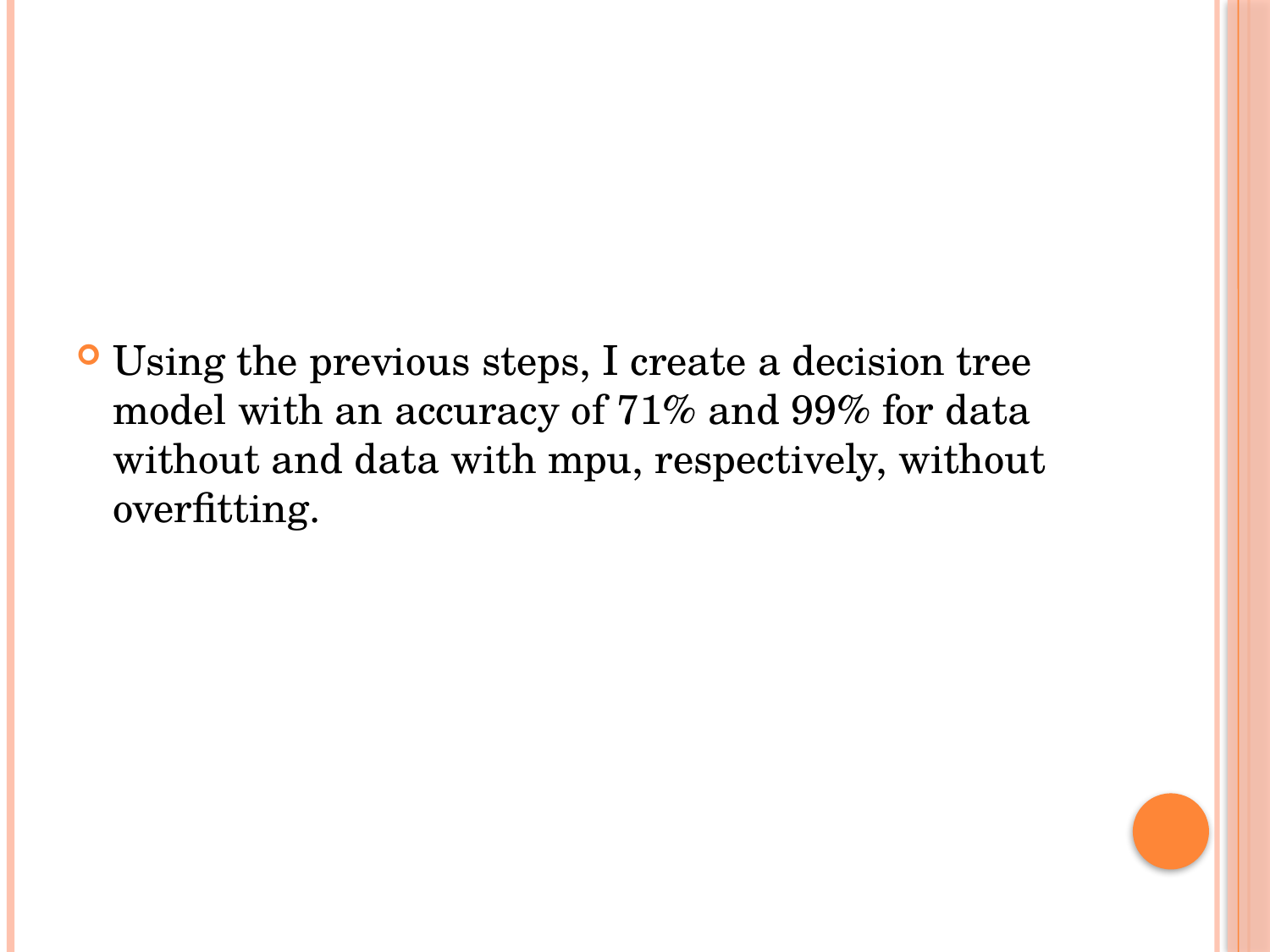

Using the previous steps, I create a decision tree model with an accuracy of 71% and 99% for data without and data with mpu, respectively, without overfitting.